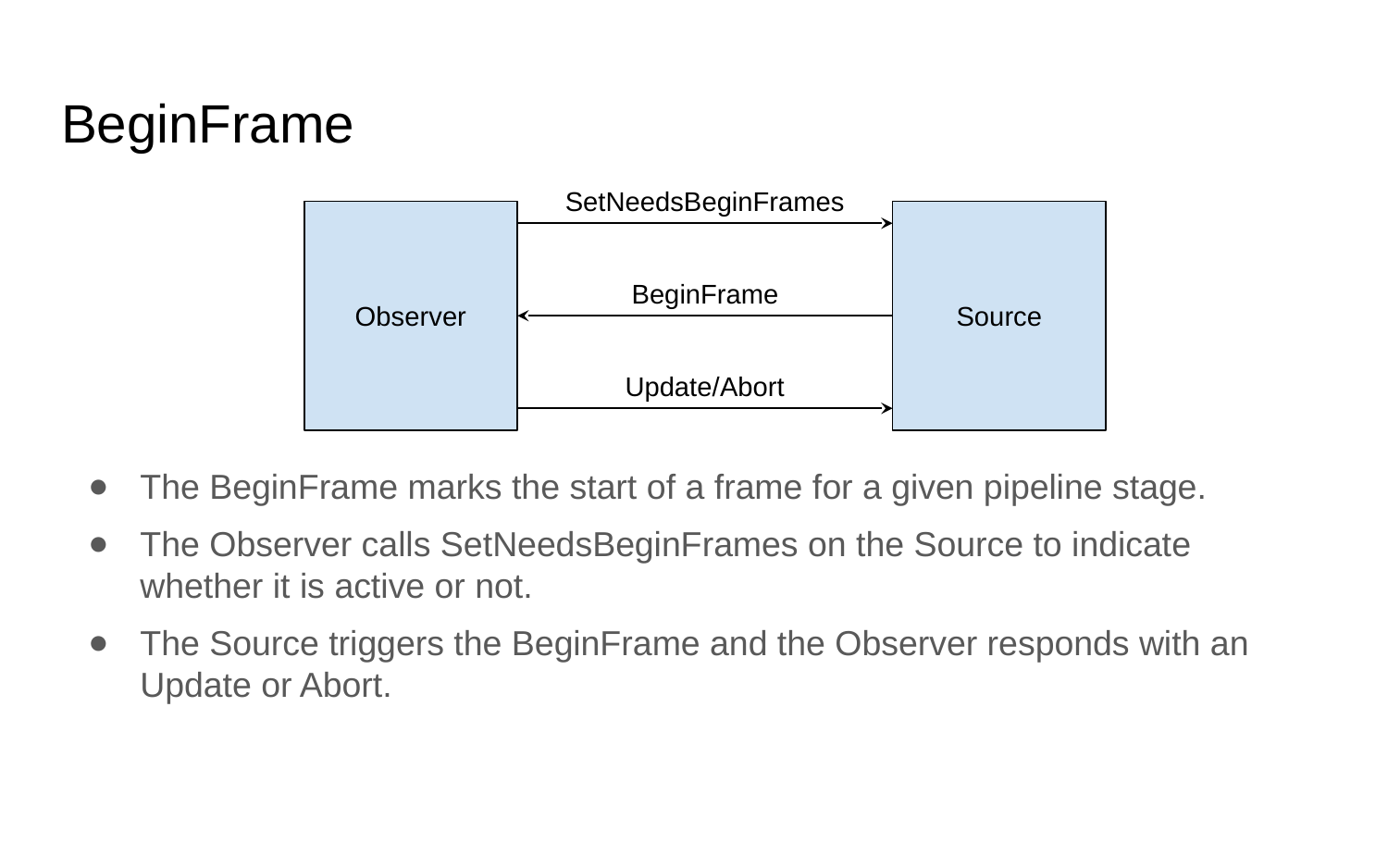

# BeginFrame
SetNeedsBeginFrames
Observer
Source
BeginFrame
Update/Abort
The BeginFrame marks the start of a frame for a given pipeline stage.
The Observer calls SetNeedsBeginFrames on the Source to indicate whether it is active or not.
The Source triggers the BeginFrame and the Observer responds with an Update or Abort.